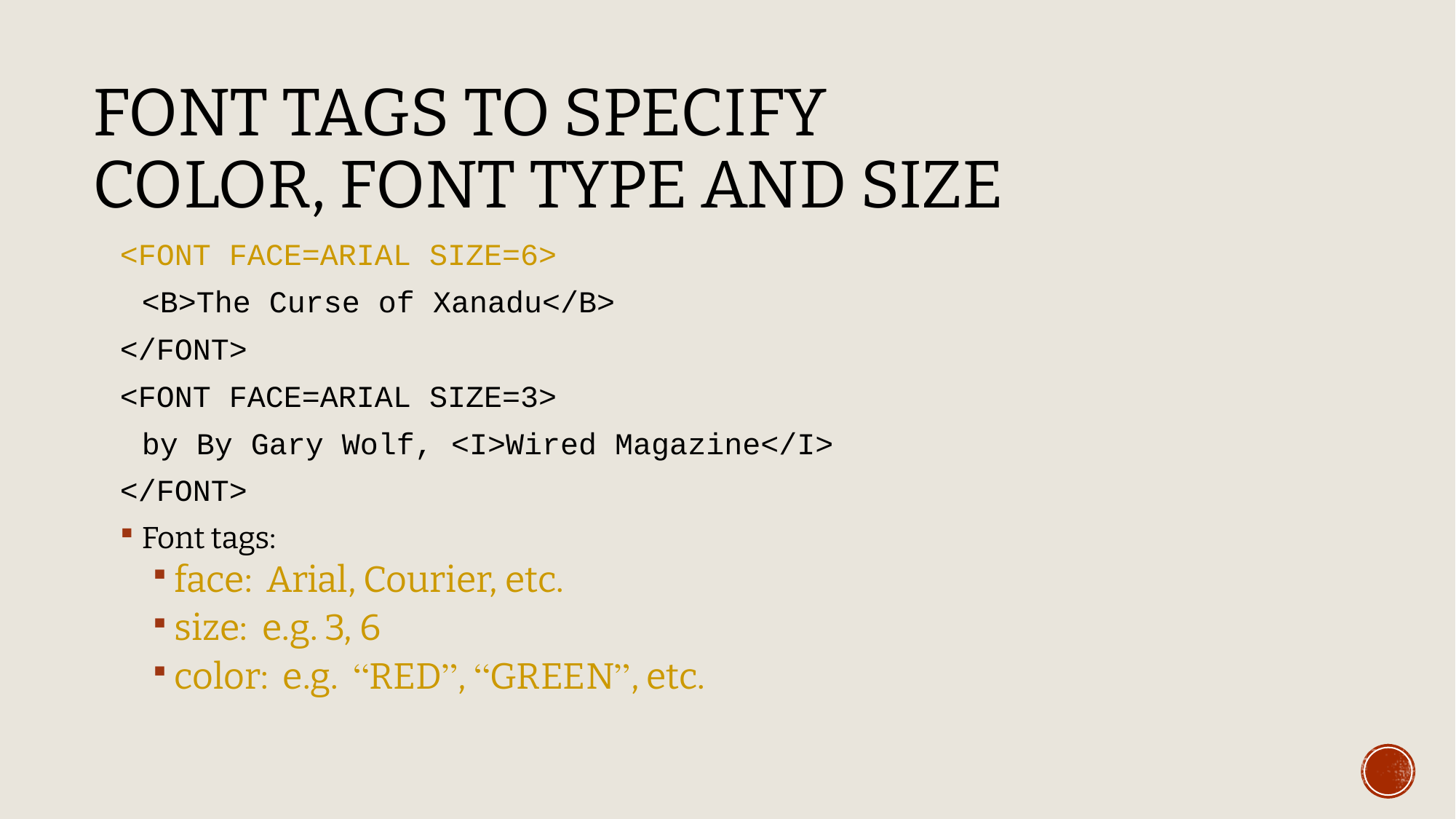

Font Tags to specify color, font type and size
<FONT FACE=ARIAL SIZE=6>
	<B>The Curse of Xanadu</B>
</FONT>
<FONT FACE=ARIAL SIZE=3>
	by By Gary Wolf, <I>Wired Magazine</I>
</FONT>
Font tags:
face:  Arial, Courier, etc.
size:  e.g. 3, 6
color:  e.g.  “RED”, “GREEN”, etc.